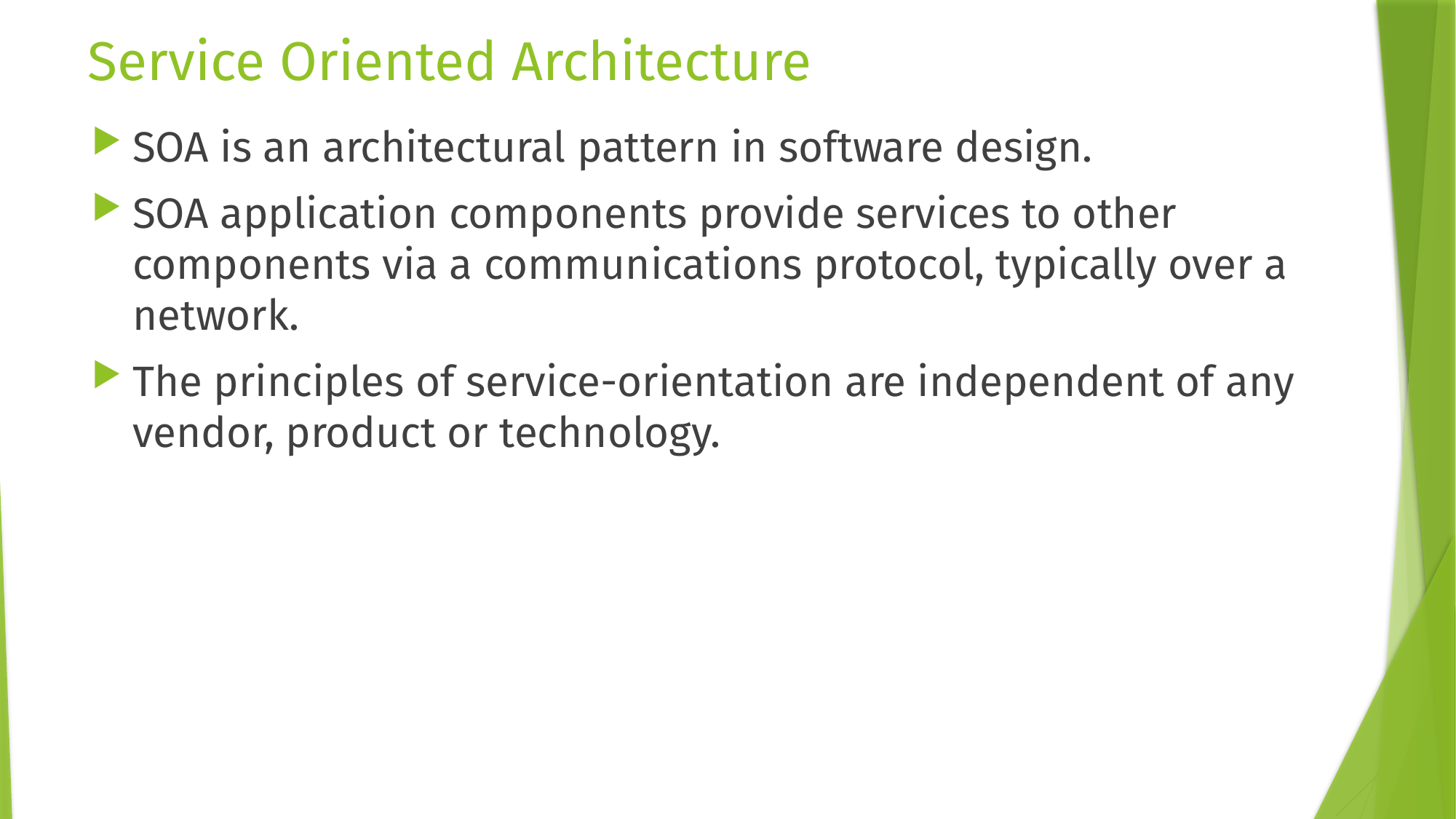

# Service Oriented Architecture
SOA is an architectural pattern in software design.
SOA application components provide services to other components via a communications protocol, typically over a network.
The principles of service-orientation are independent of any vendor, product or technology.